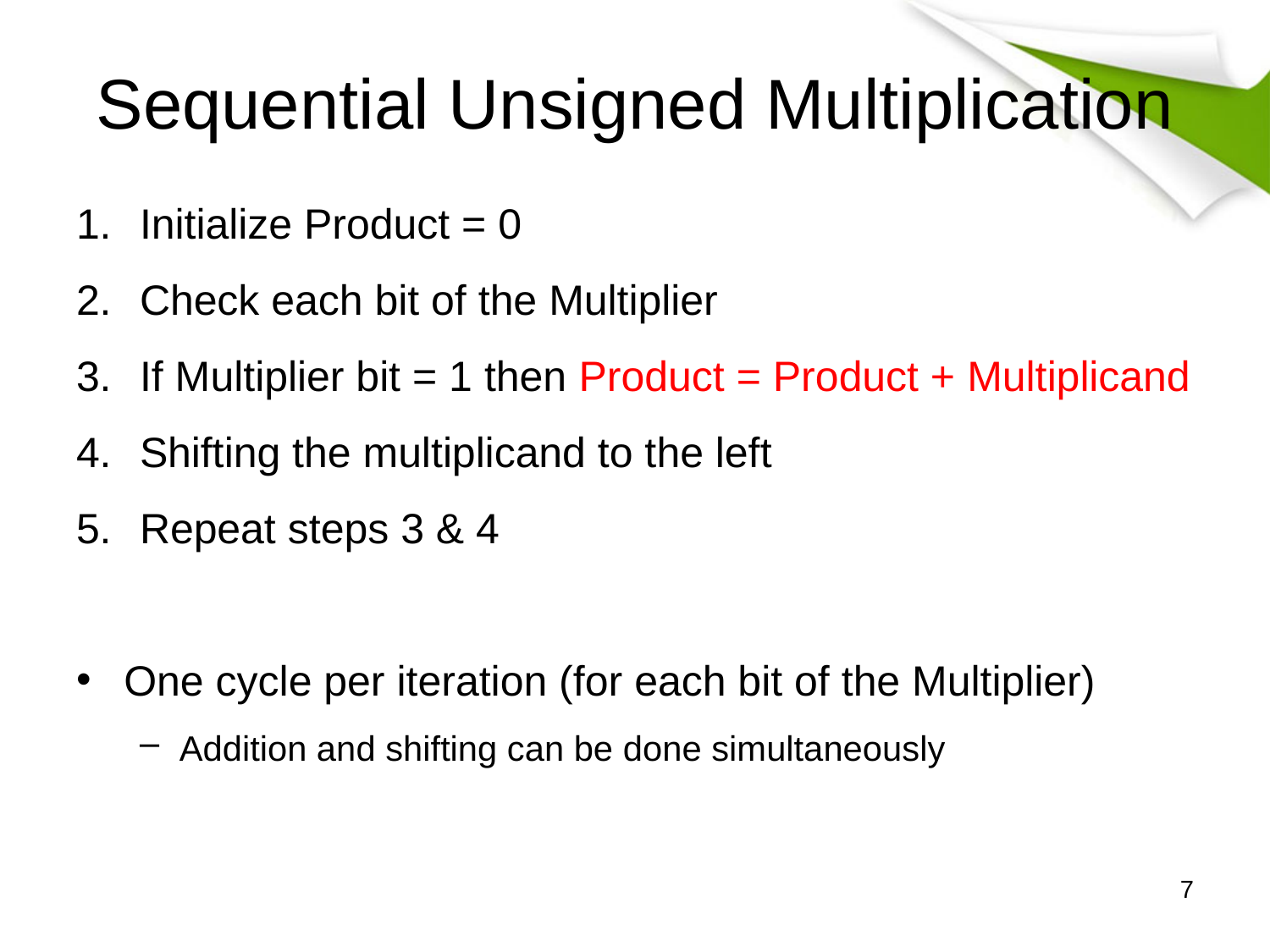

# Sequential Unsigned Multiplication
Initialize Product = 0
Check each bit of the Multiplier
If Multiplier bit = 1 then Product = Product + Multiplicand
Shifting the multiplicand to the left
Repeat steps 3 & 4

One cycle per iteration (for each bit of the Multiplier)
Addition and shifting can be done simultaneously
7